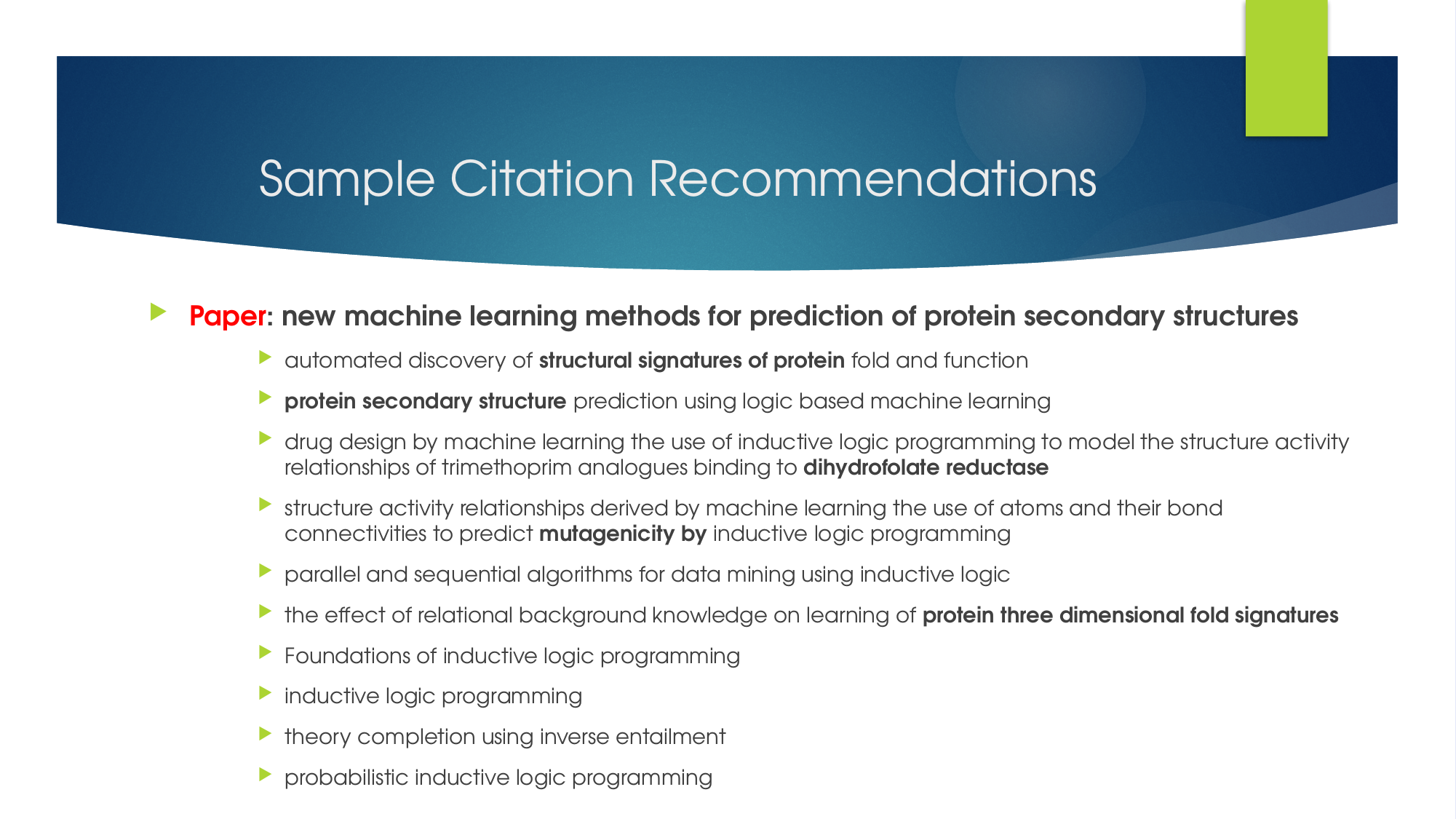

#
Sample Citation Recommendations

Paper: new machine learning methods for prediction of protein secondary structures
automated discovery of structural signatures of protein fold and function
protein secondary structure prediction using logic based machine learning
drug design by machine learning the use of inductive logic programming to model the structure activity relationships of trimethoprim analogues binding to dihydrofolate reductase
structure activity relationships derived by machine learning the use of atoms and their bond connectivities to predict mutagenicity by inductive logic programming
parallel and sequential algorithms for data mining using inductive logic
the effect of relational background knowledge on learning of protein three dimensional fold signatures
Foundations of inductive logic programming
inductive logic programming
theory completion using inverse entailment
probabilistic inductive logic programming